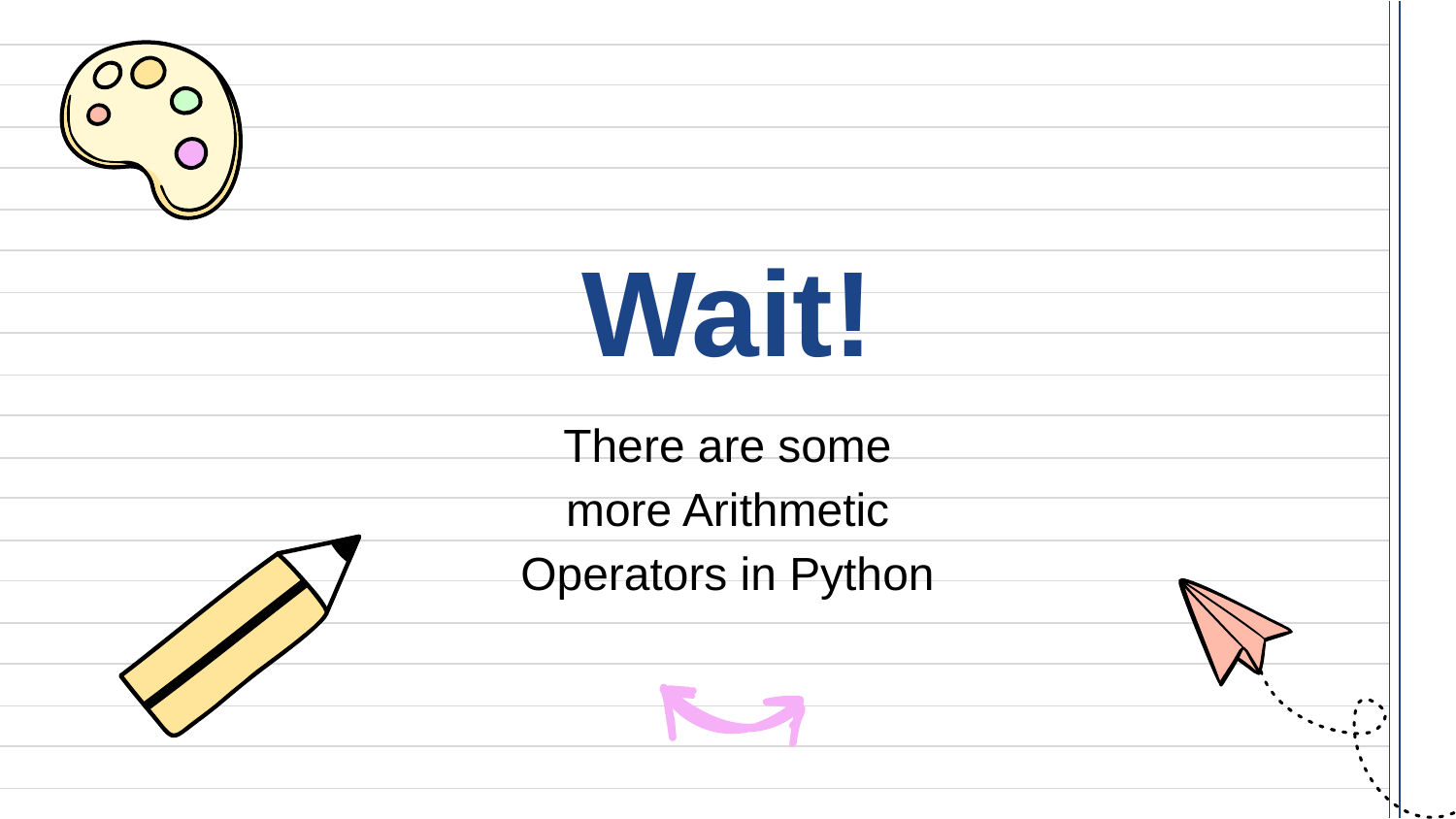

# Wait!
There are some more Arithmetic Operators in Python